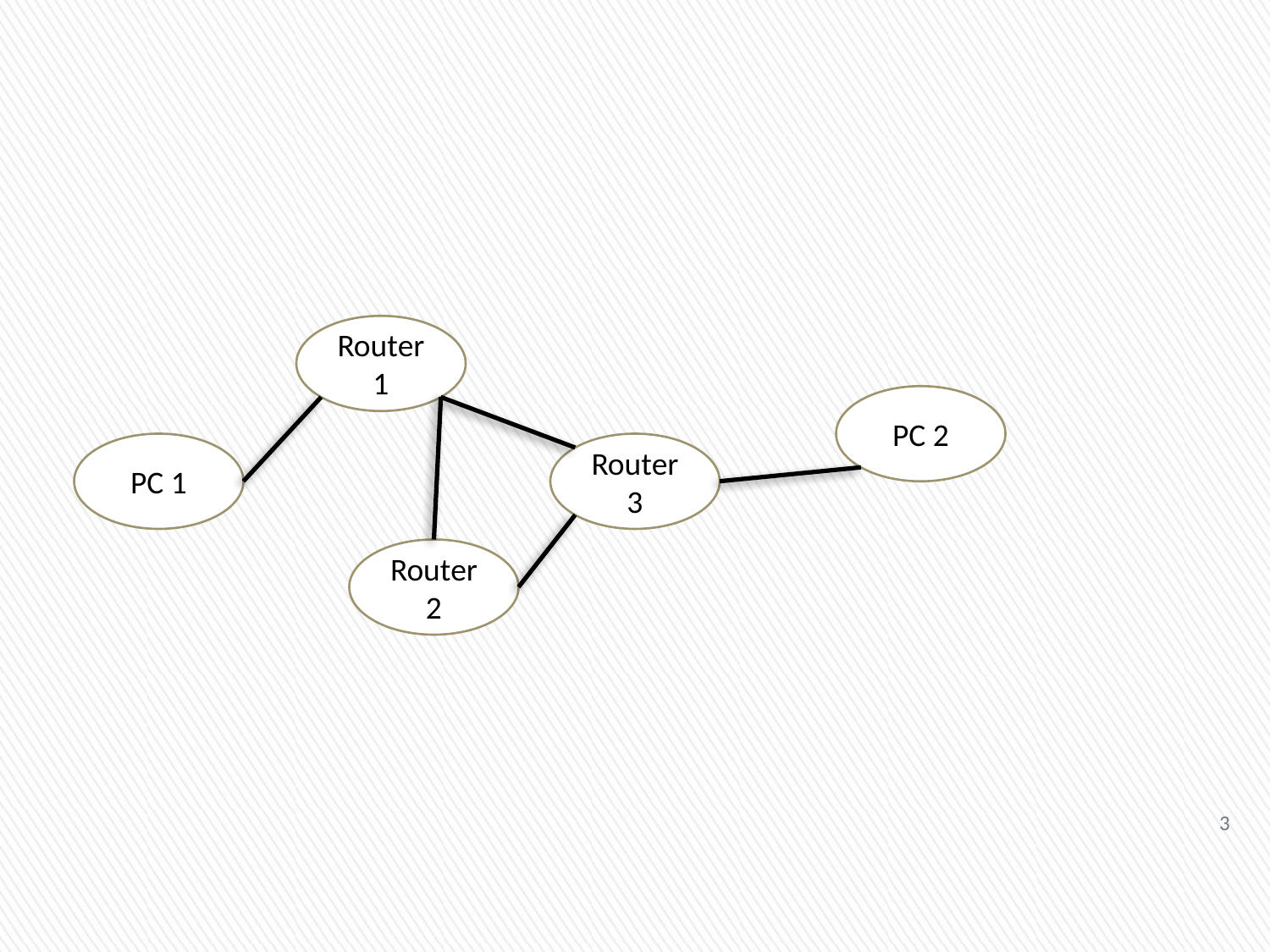

Router 1
PC 2
PC 1
Router 3
Router 2
3